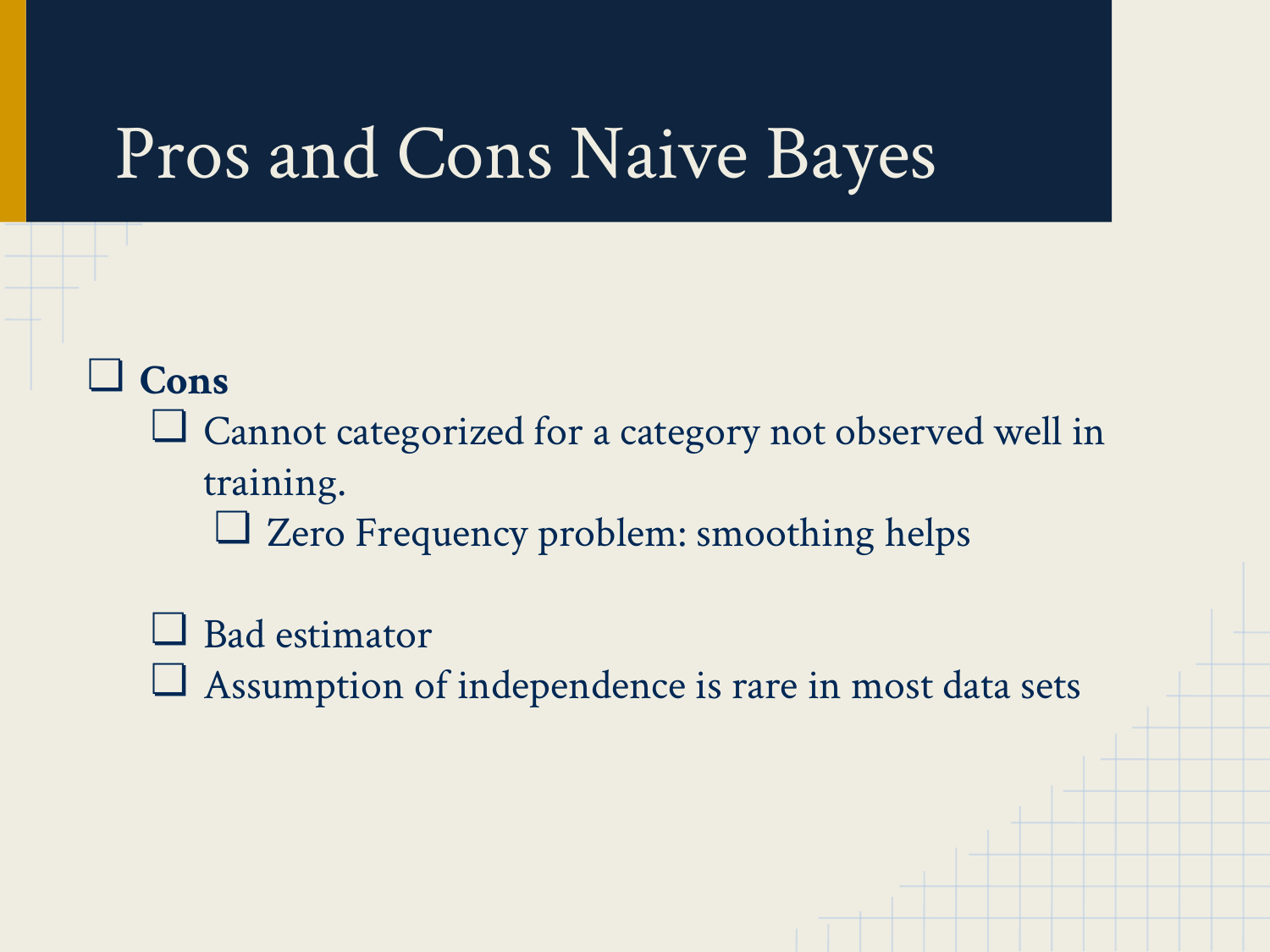

# Pros and Cons Naive Bayes
Cons
Cannot categorized for a category not observed well in training.
Zero Frequency problem: smoothing helps

Bad estimator
Assumption of independence is rare in most data sets